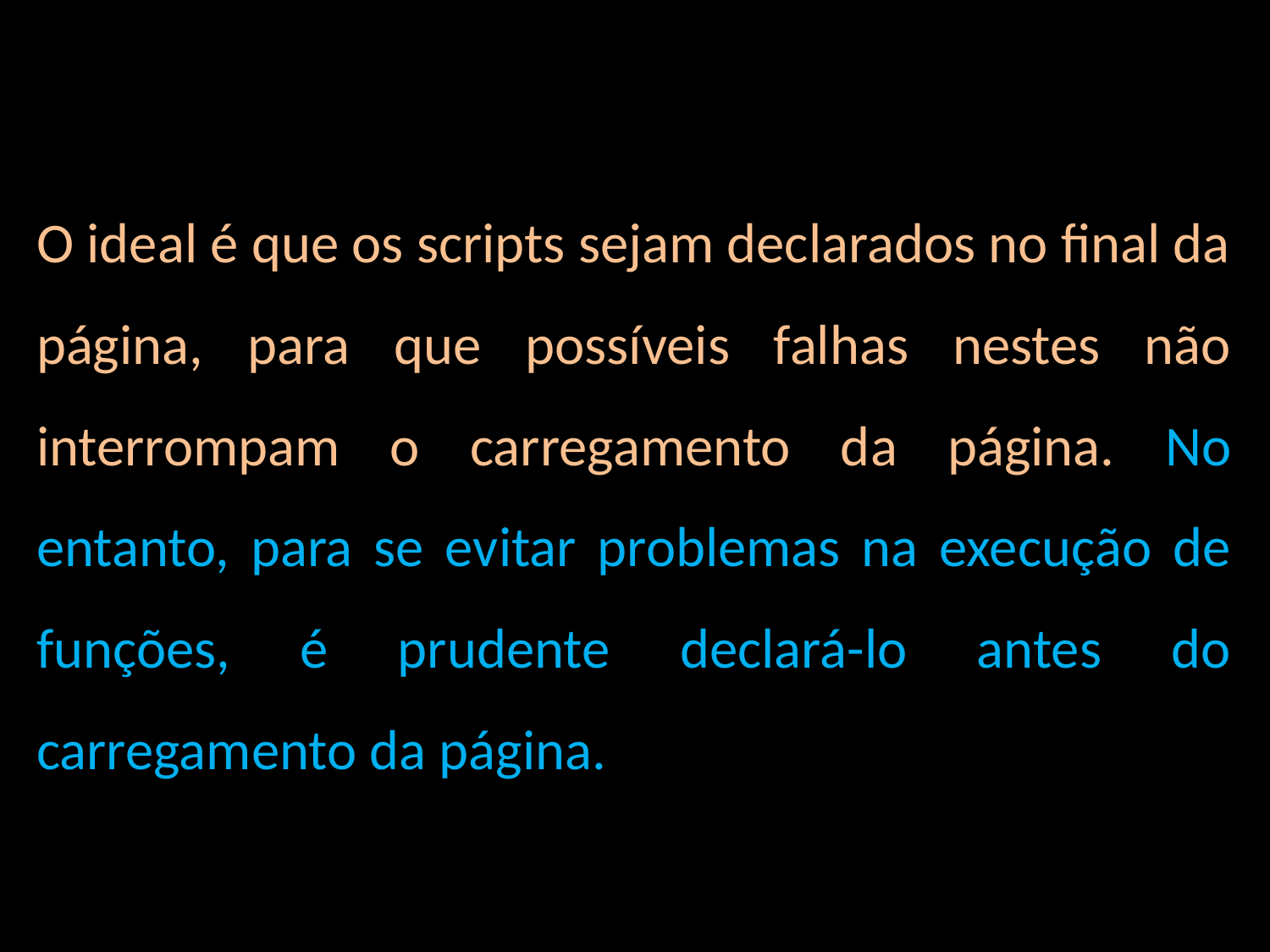

O ideal é que os scripts sejam declarados no final da página, para que possíveis falhas nestes não interrompam o carregamento da página. No entanto, para se evitar problemas na execução de funções, é prudente declará-lo antes do carregamento da página.